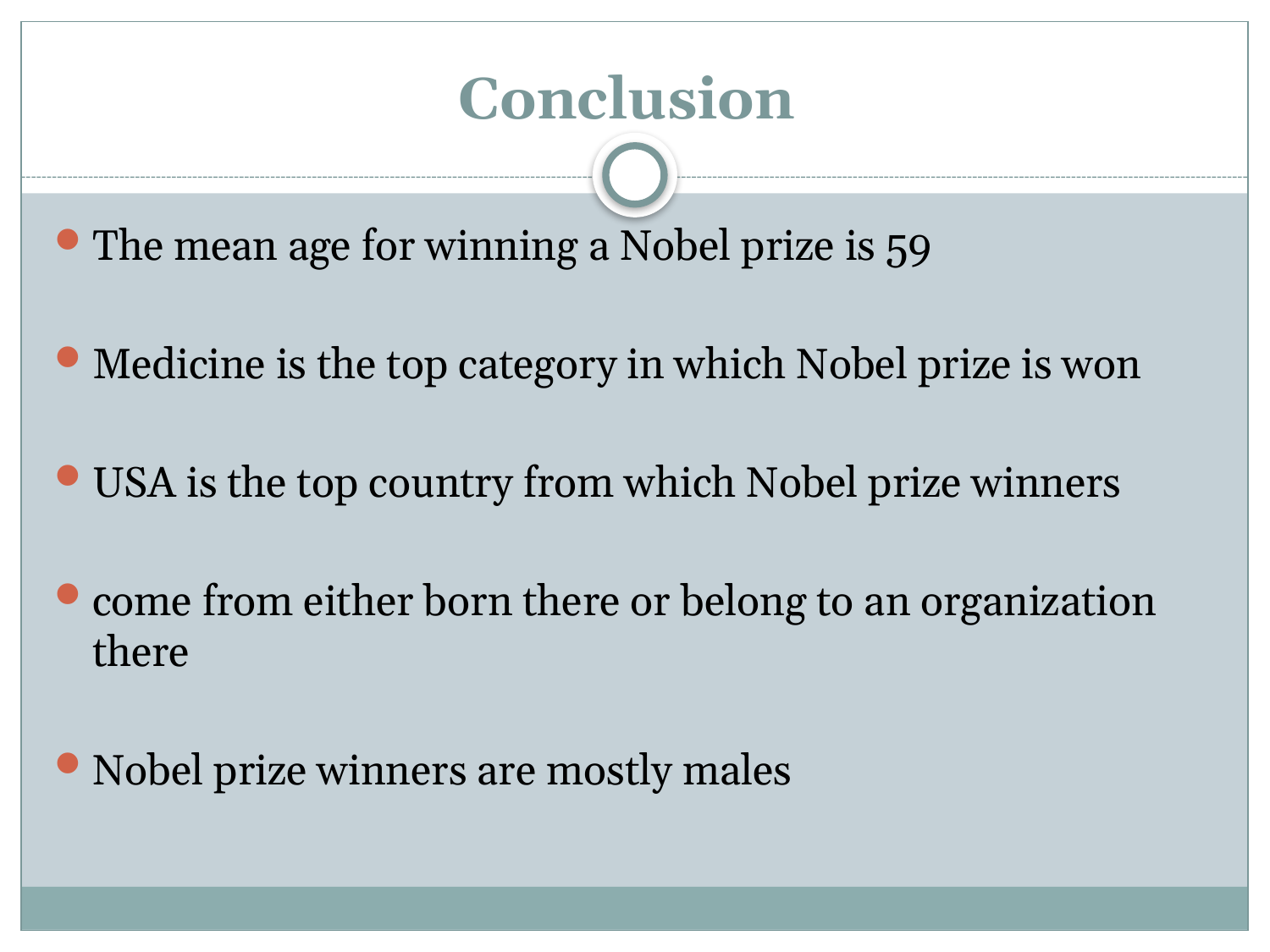

# Conclusion
The mean age for winning a Nobel prize is 59

Medicine is the top category in which Nobel prize is won

USA is the top country from which Nobel prize winners

come from either born there or belong to an organization there

Nobel prize winners are mostly males